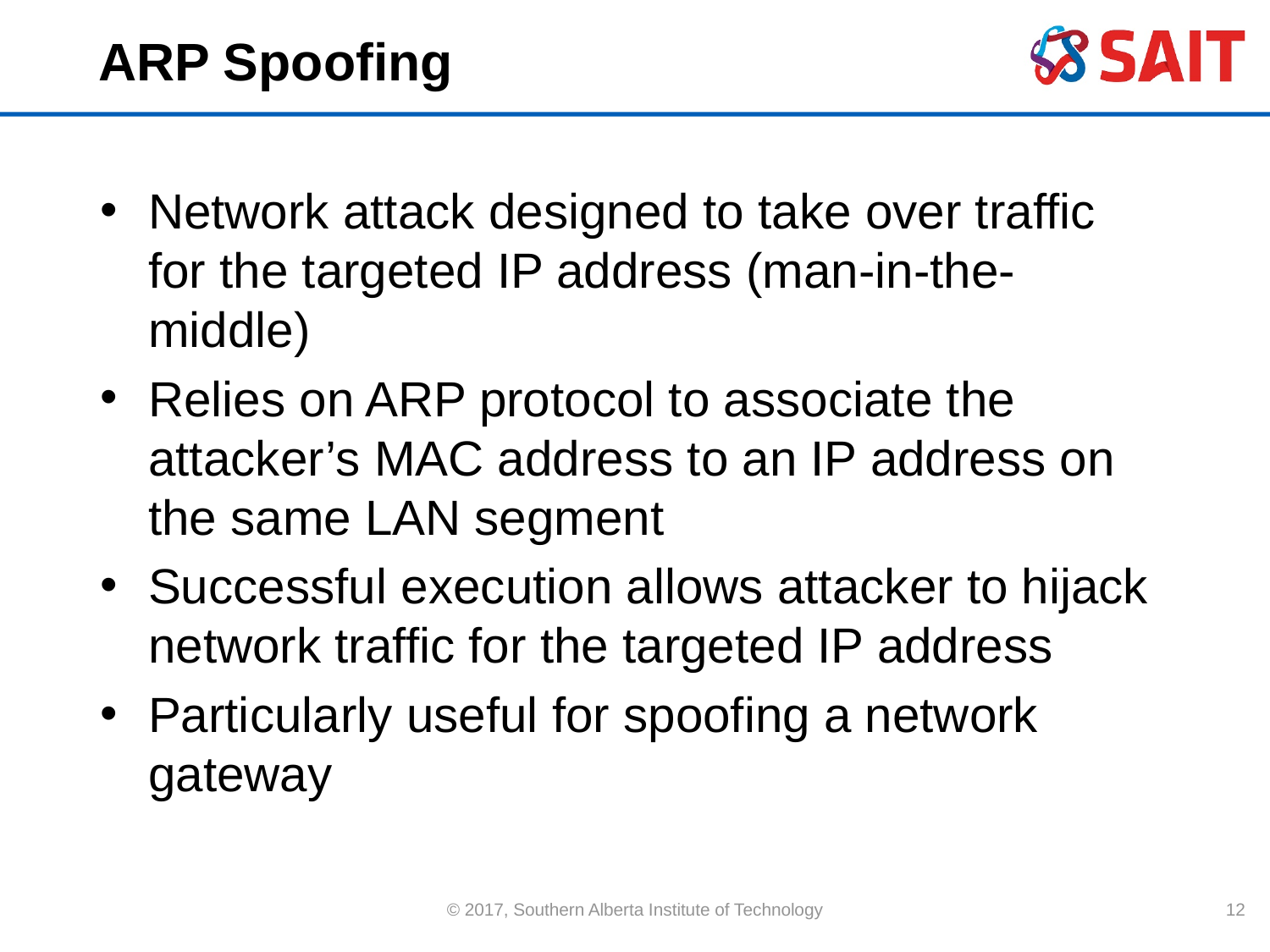

# ARP Spoofing
Network attack designed to take over traffic for the targeted IP address (man-in-the-middle)
Relies on ARP protocol to associate the attacker’s MAC address to an IP address on the same LAN segment
Successful execution allows attacker to hijack network traffic for the targeted IP address
Particularly useful for spoofing a network gateway